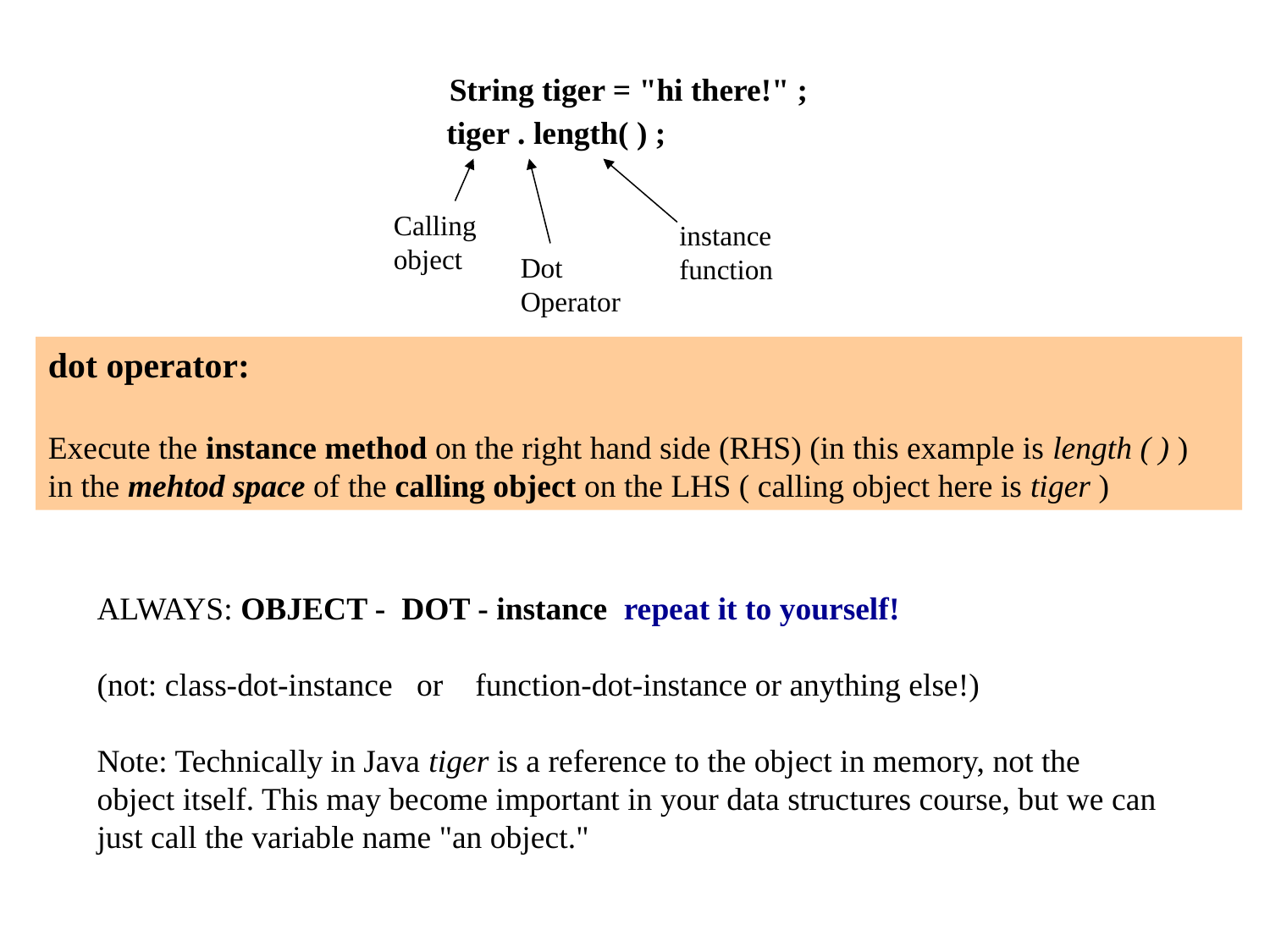

String tiger = "hi there!" ;
tiger . length( ) ;

Calling object
instance function

Dot Operator
dot operator:

Execute the instance method on the right hand side (RHS) (in this example is length ( ) )
in the mehtod space of the calling object on the LHS ( calling object here is tiger )
ALWAYS: OBJECT -  DOT - instance  repeat it to yourself!
(not: class-dot-instance   or    function-dot-instance or anything else!)

Note: Technically in Java tiger is a reference to the object in memory, not the object itself. This may become important in your data structures course, but we can just call the variable name "an object."